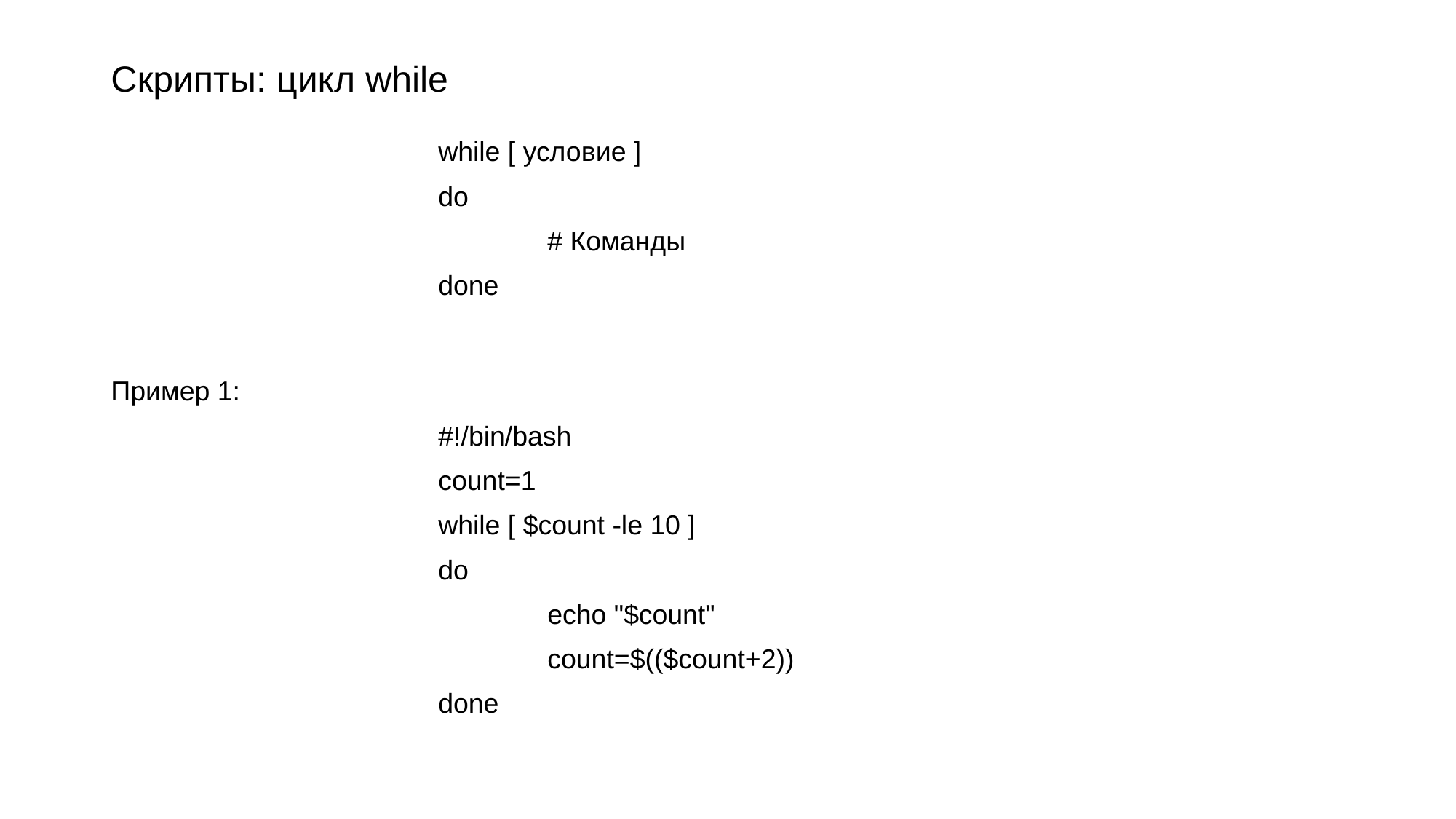

# Скрипты: цикл while
			while [ условие ]
			do
    				# Команды
			done

Пример 1:
			#!/bin/bash
			count=1
			while [ $count -le 10 ]
			do
				echo "$count"
				count=$(($count+2))
			done